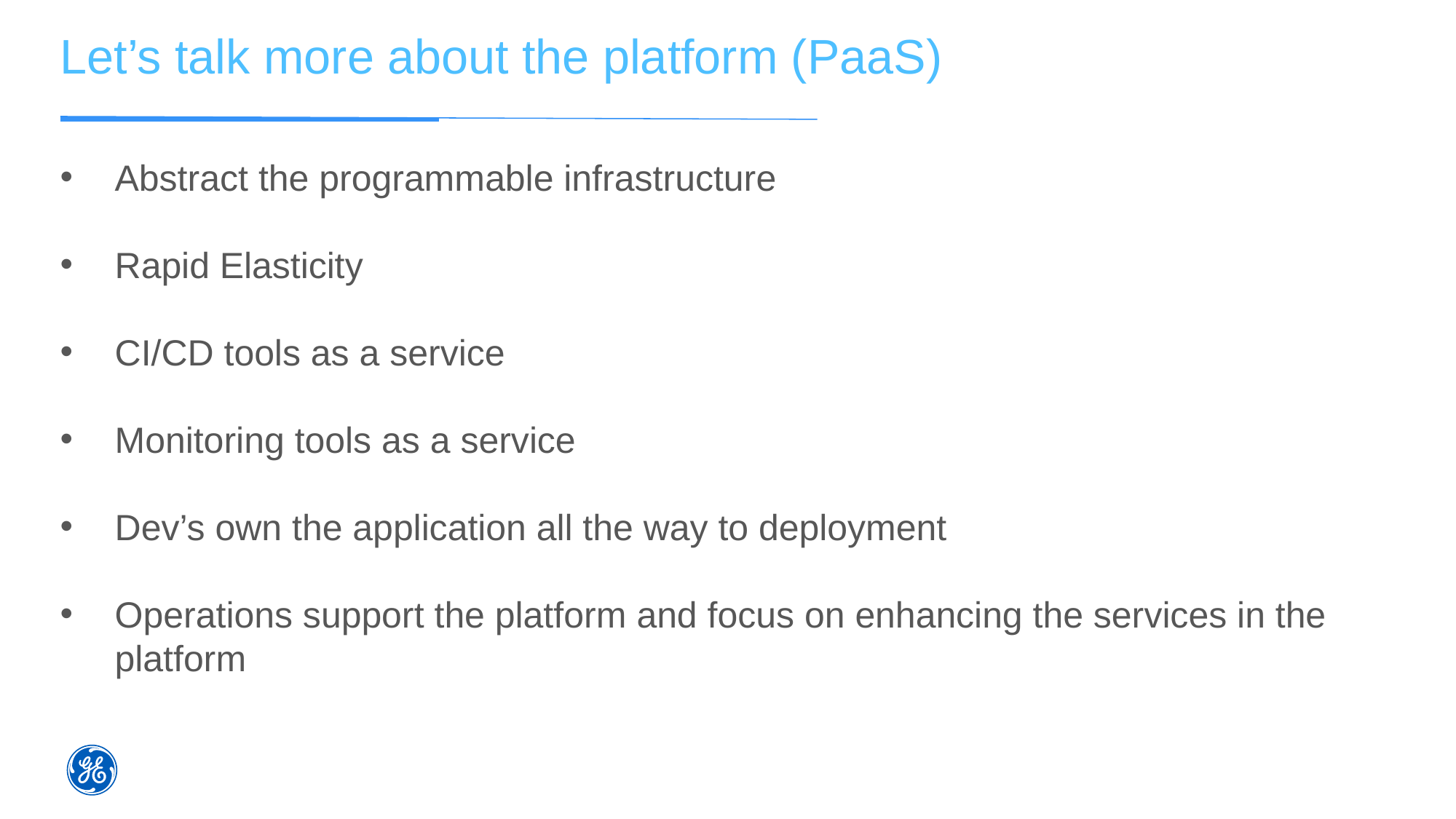

Let’s talk more about the platform (PaaS)
Abstract the programmable infrastructure

Rapid Elasticity

CI/CD tools as a service

Monitoring tools as a service

Dev’s own the application all the way to deployment

Operations support the platform and focus on enhancing the services in the platform